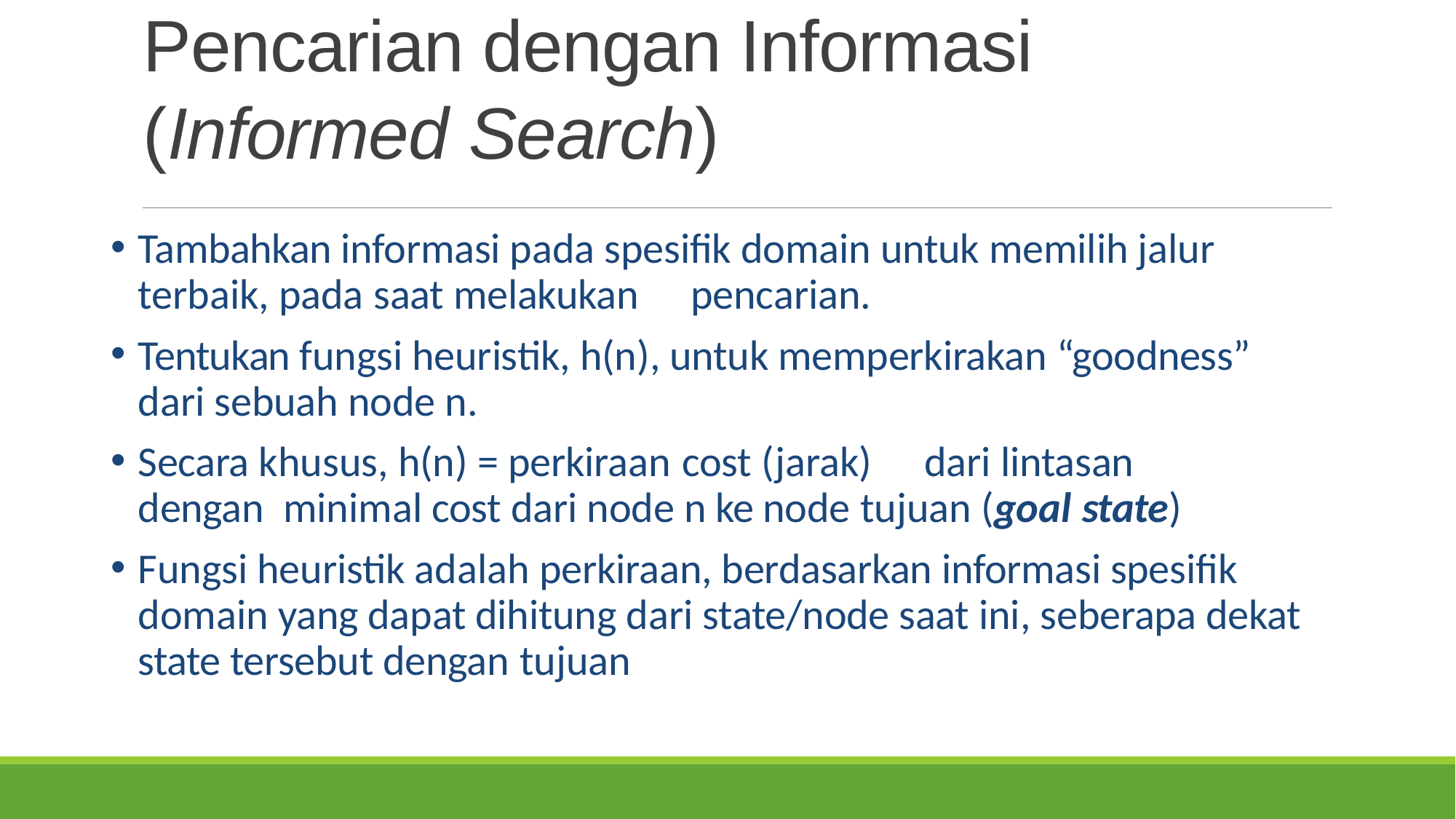

# Pencarian dengan Informasi (Informed Search)
Tambahkan informasi pada spesifik domain untuk memilih jalur  terbaik, pada saat melakukan	pencarian.
Tentukan fungsi heuristik, h(n), untuk memperkirakan “goodness”  dari sebuah node n.
Secara khusus, h(n) = perkiraan cost (jarak)	dari lintasan dengan  minimal cost dari node n ke node tujuan (goal state)
Fungsi heuristik adalah perkiraan, berdasarkan informasi spesifik  domain yang dapat dihitung dari state/node saat ini, seberapa dekat  state tersebut dengan tujuan